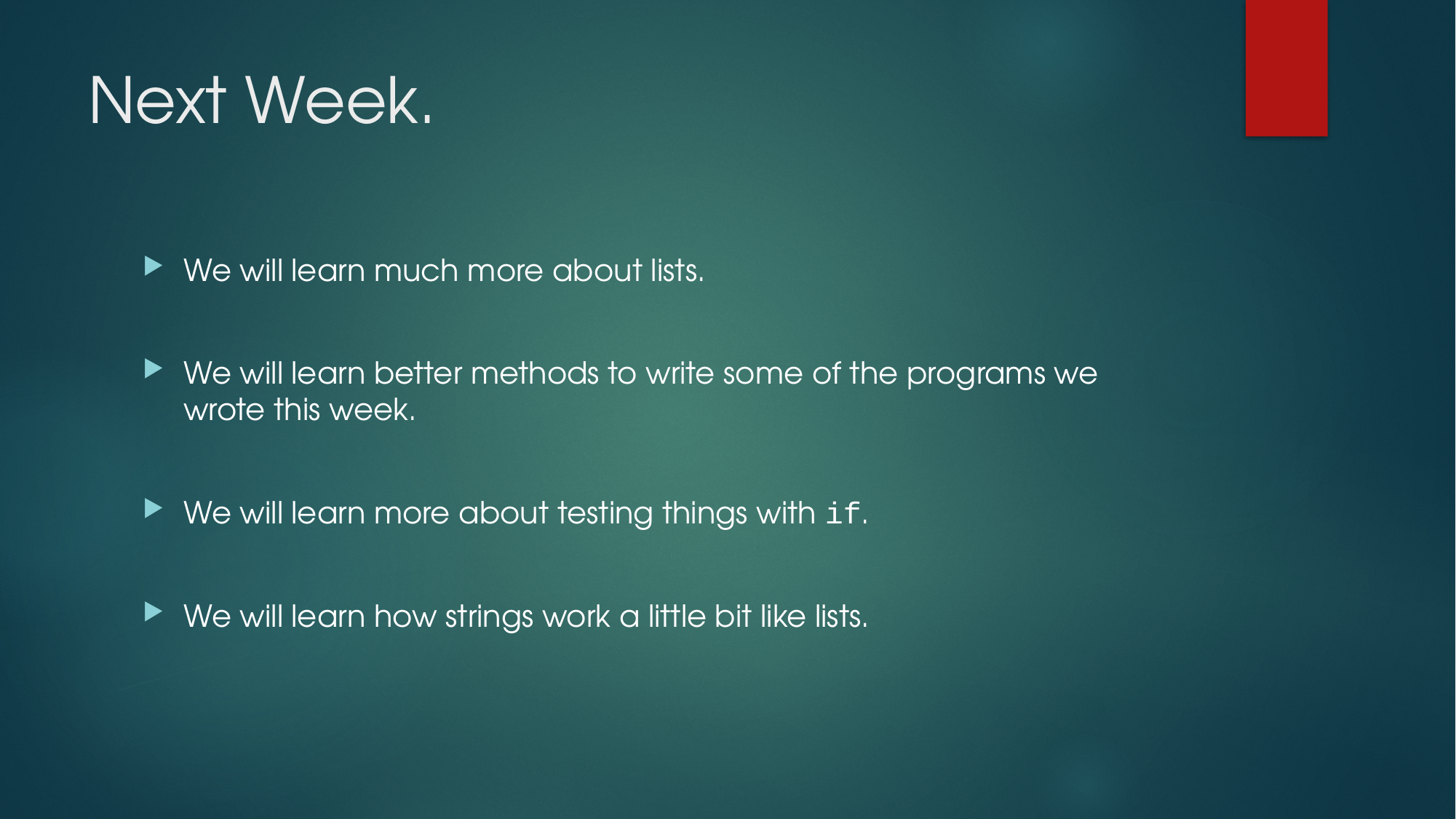

# Next Week.
We will learn much more about lists.

We will learn better methods to write some of the programs we wrote this week.

We will learn more about testing things with if.

We will learn how strings work a little bit like lists.